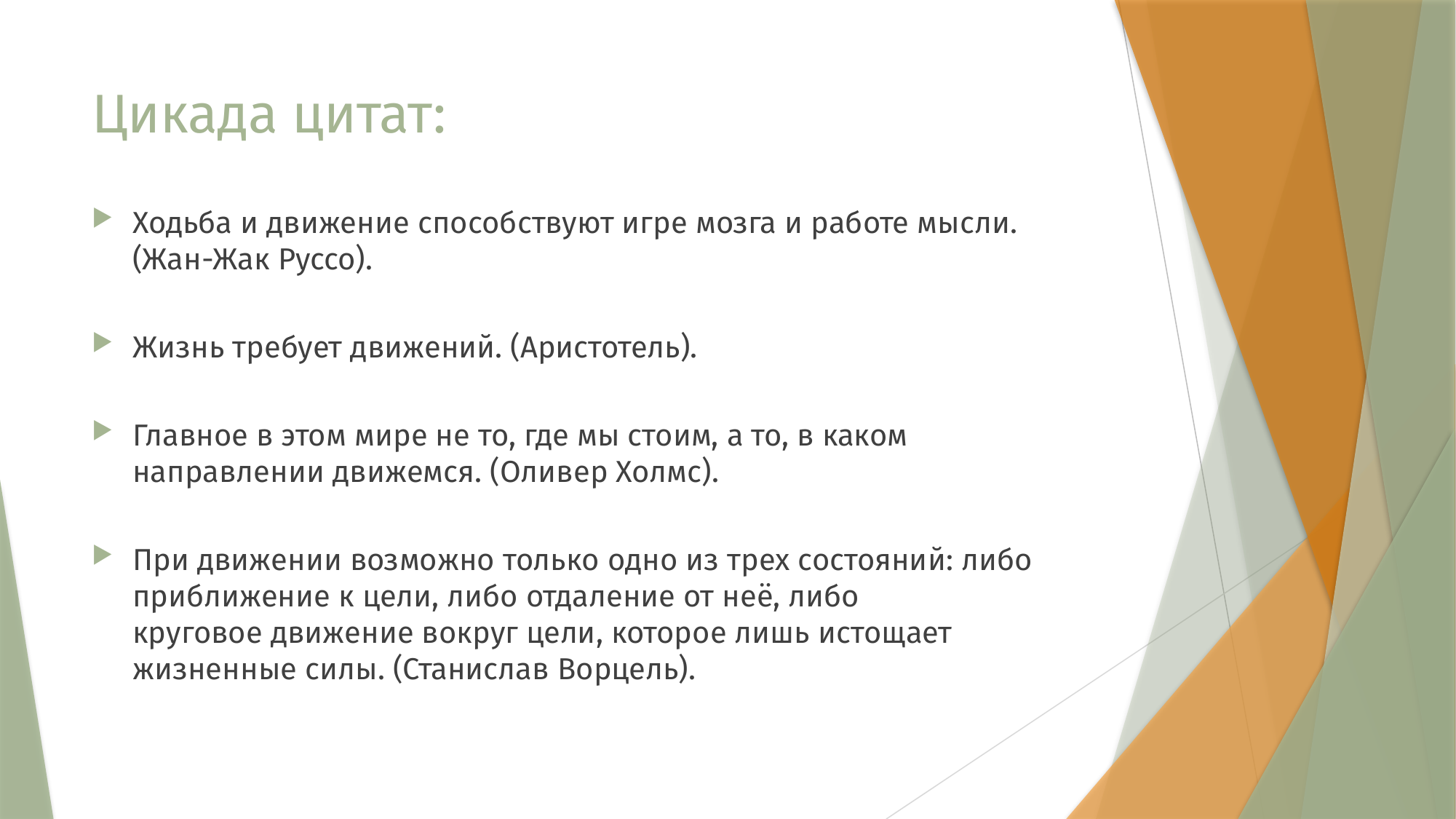

# Цикада цитат:
Ходьба и движение способствуют игре мозга и работе мысли. (Жан-Жак Руссо).
Жизнь требует движений. (Аристотель).
Главное в этом мире не то, где мы стоим, а то, в каком направлении движемся. (Оливер Холмс).
При движении возможно только одно из трех состояний: либо приближение к цели, либо отдаление от неё, либо круговое движение вокруг цели, которое лишь истощает жизненные силы. (Станислав Ворцель).